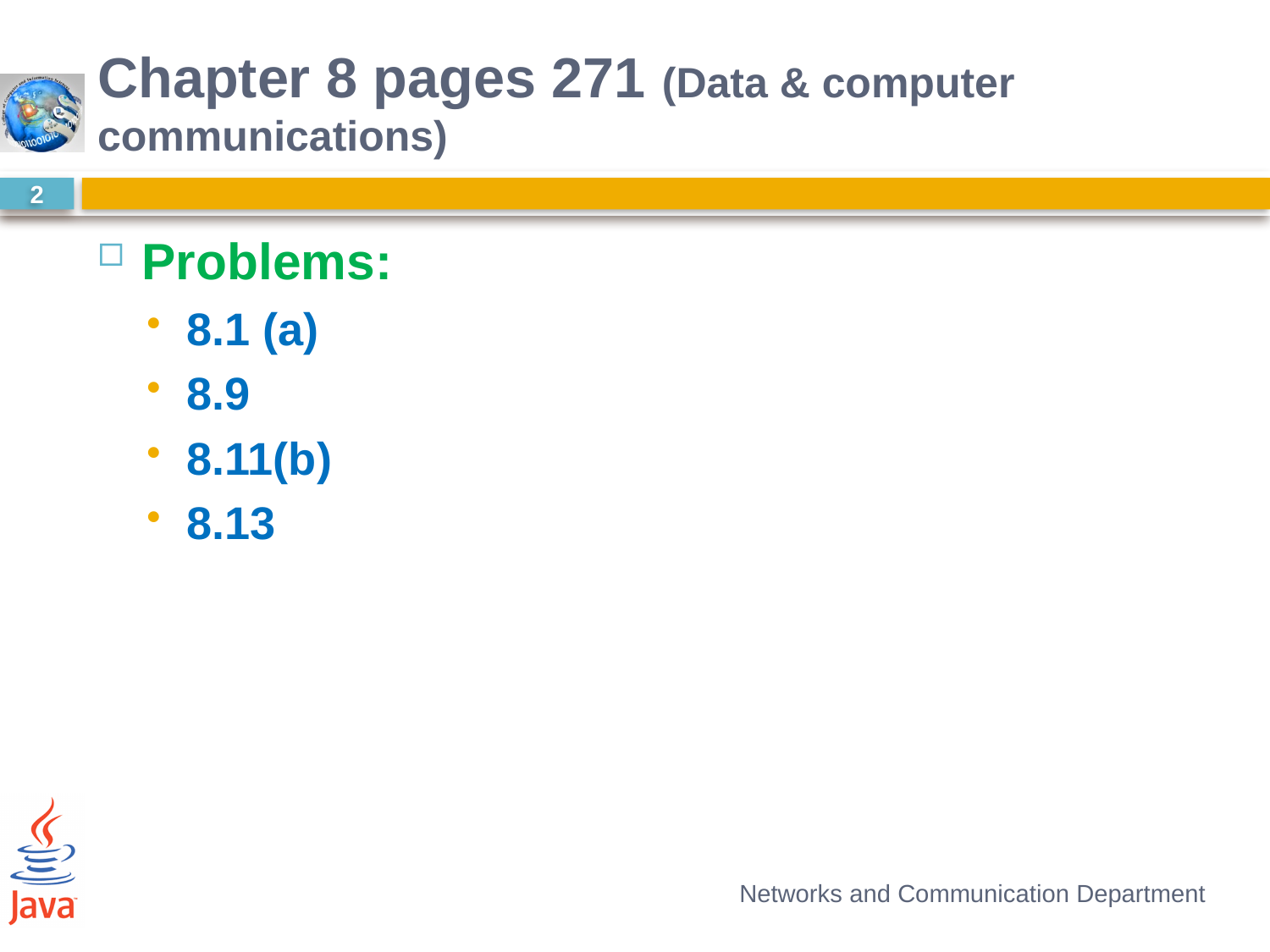

# Chapter 8 pages 271 (Data & computer communications)
2
Problems:
8.1 (a)
8.9
8.11(b)
8.13
Networks and Communication Department